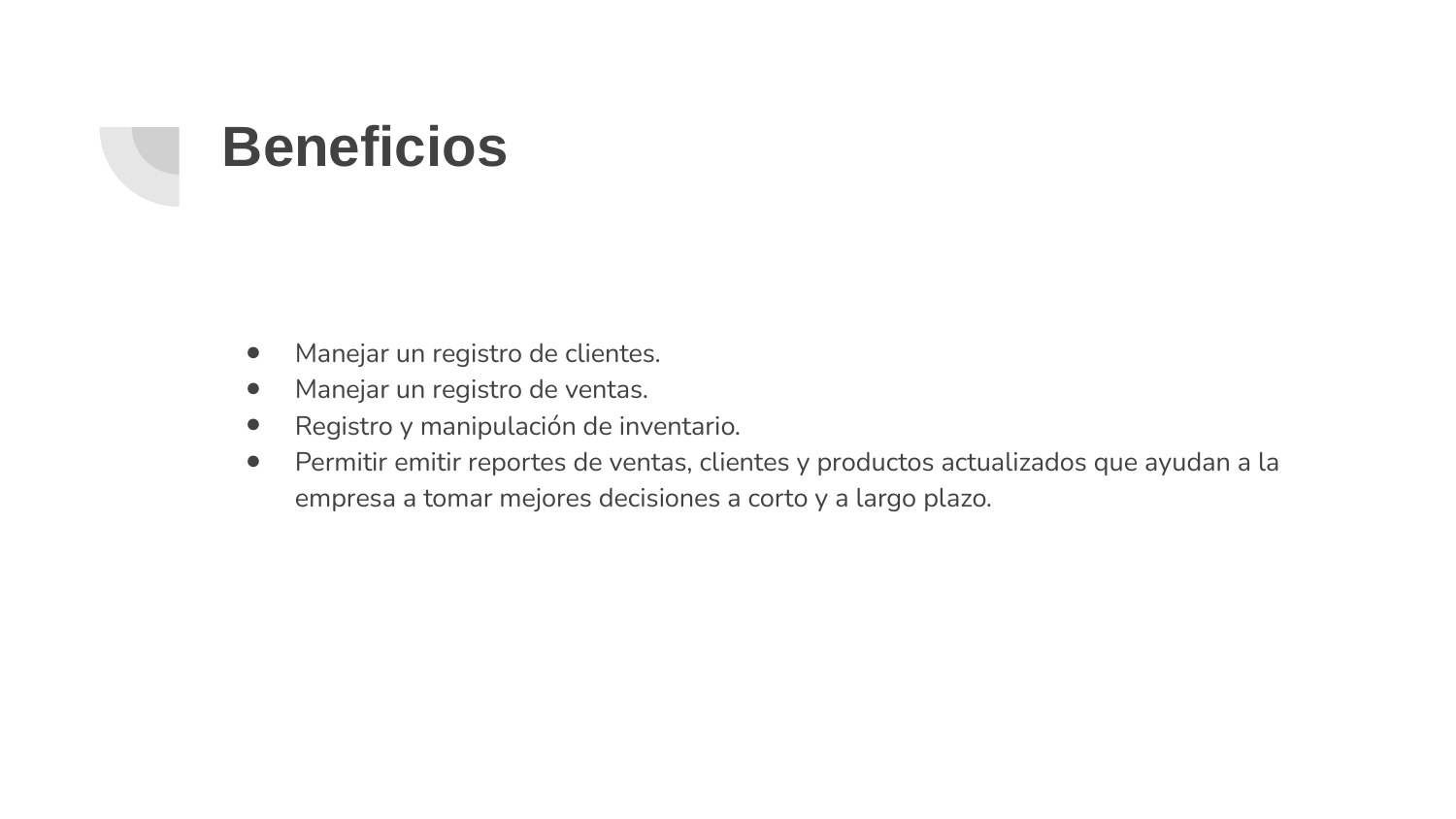

# Beneficios
Manejar un registro de clientes.
Manejar un registro de ventas.
Registro y manipulación de inventario.
Permitir emitir reportes de ventas, clientes y productos actualizados que ayudan a la empresa a tomar mejores decisiones a corto y a largo plazo.